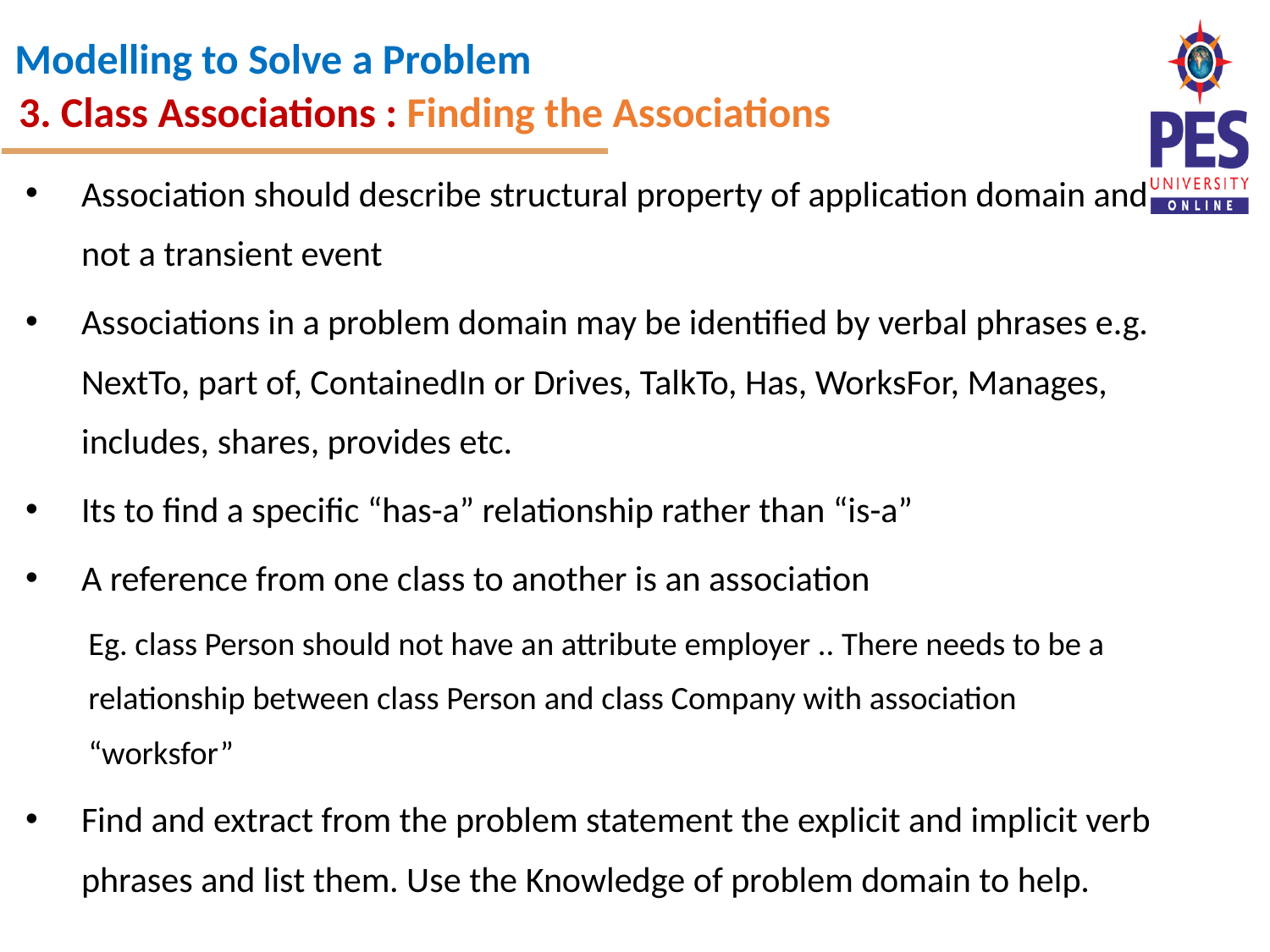

3. Class Associations : Finding the Associations
Association should describe structural property of application domain and not a transient event
Associations in a problem domain may be identified by verbal phrases e.g. NextTo, part of, ContainedIn or Drives, TalkTo, Has, WorksFor, Manages, includes, shares, provides etc.
Its to find a specific “has-a” relationship rather than “is-a”
A reference from one class to another is an association
Eg. class Person should not have an attribute employer .. There needs to be a relationship between class Person and class Company with association “worksfor”
Find and extract from the problem statement the explicit and implicit verb phrases and list them. Use the Knowledge of problem domain to help.